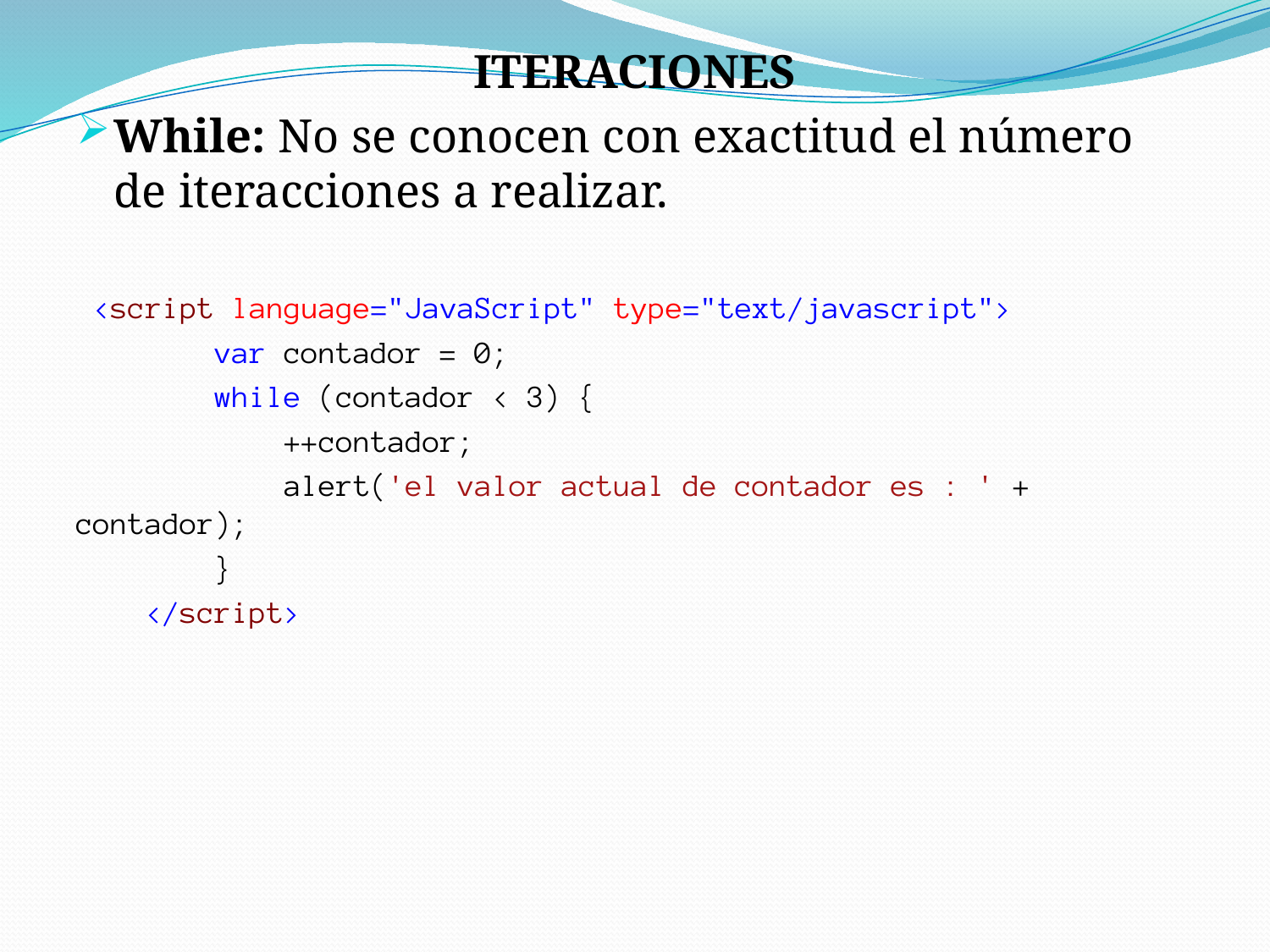

ITERACIONES
While: No se conocen con exactitud el número de iteracciones a realizar.

 <script language="JavaScript" type="text/javascript">
        var contador = 0;
        while (contador < 3) {
            ++contador;
            alert('el valor actual de contador es : ' + contador);
        }
    </script>